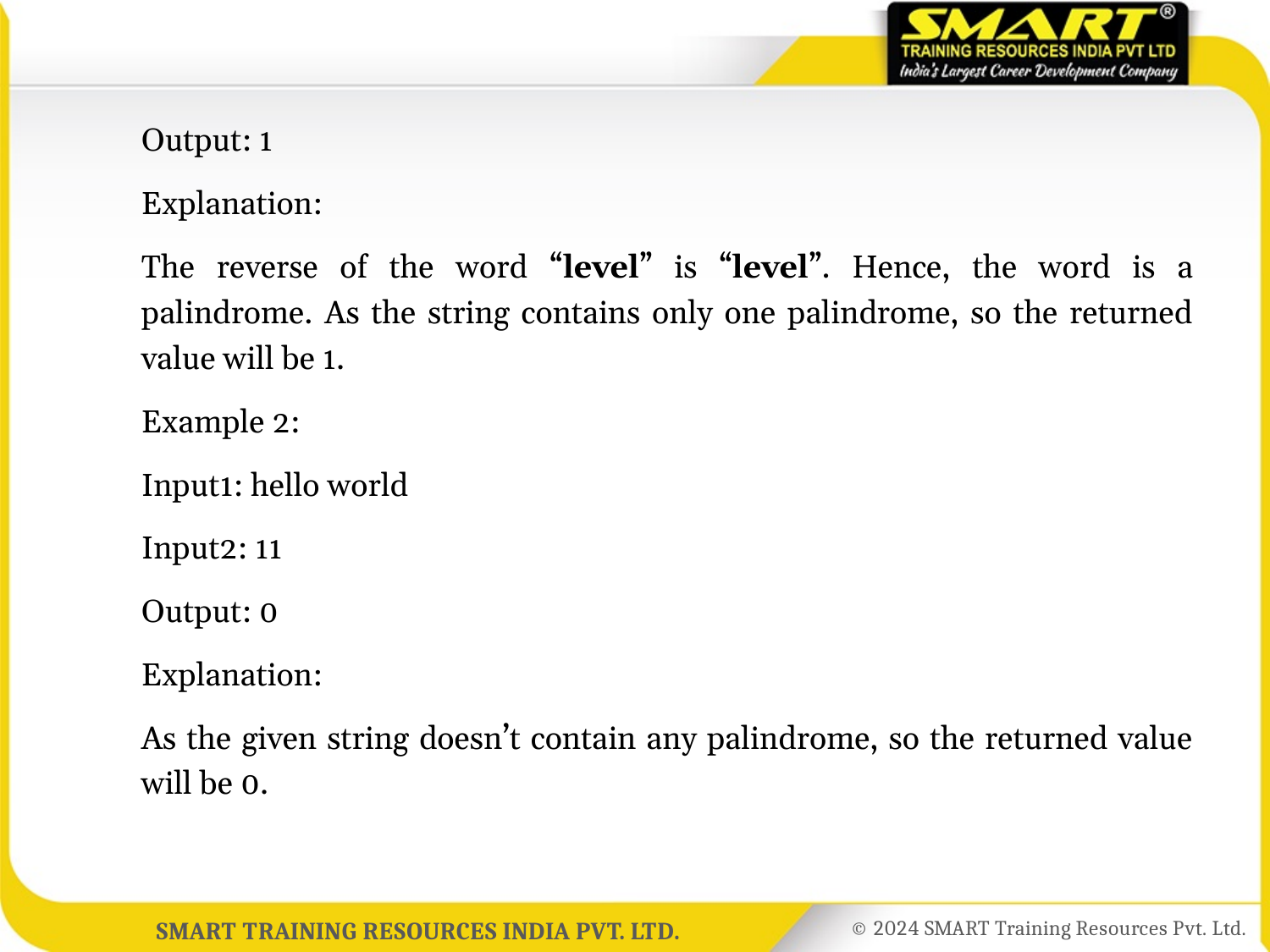

Output: 1
	Explanation:
	The reverse of the word “level” is “level”. Hence, the word is a palindrome. As the string contains only one palindrome, so the returned value will be 1.
	Example 2:
	Input1: hello world
	Input2: 11
	Output: 0
	Explanation:
	As the given string doesn’t contain any palindrome, so the returned value will be 0.